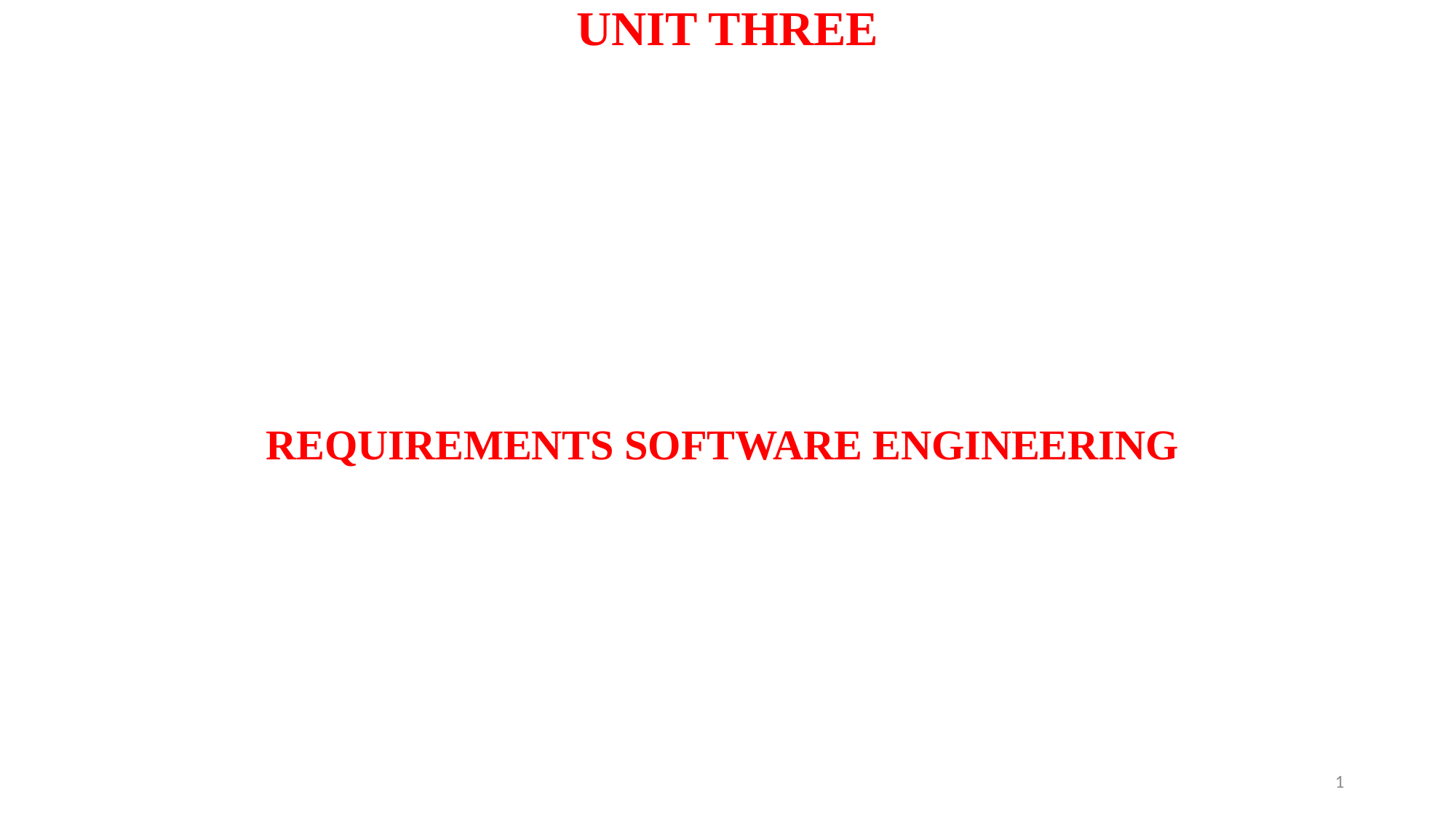

# UNIT THREE
REQUIREMENTS SOFTWARE ENGINEERING

1